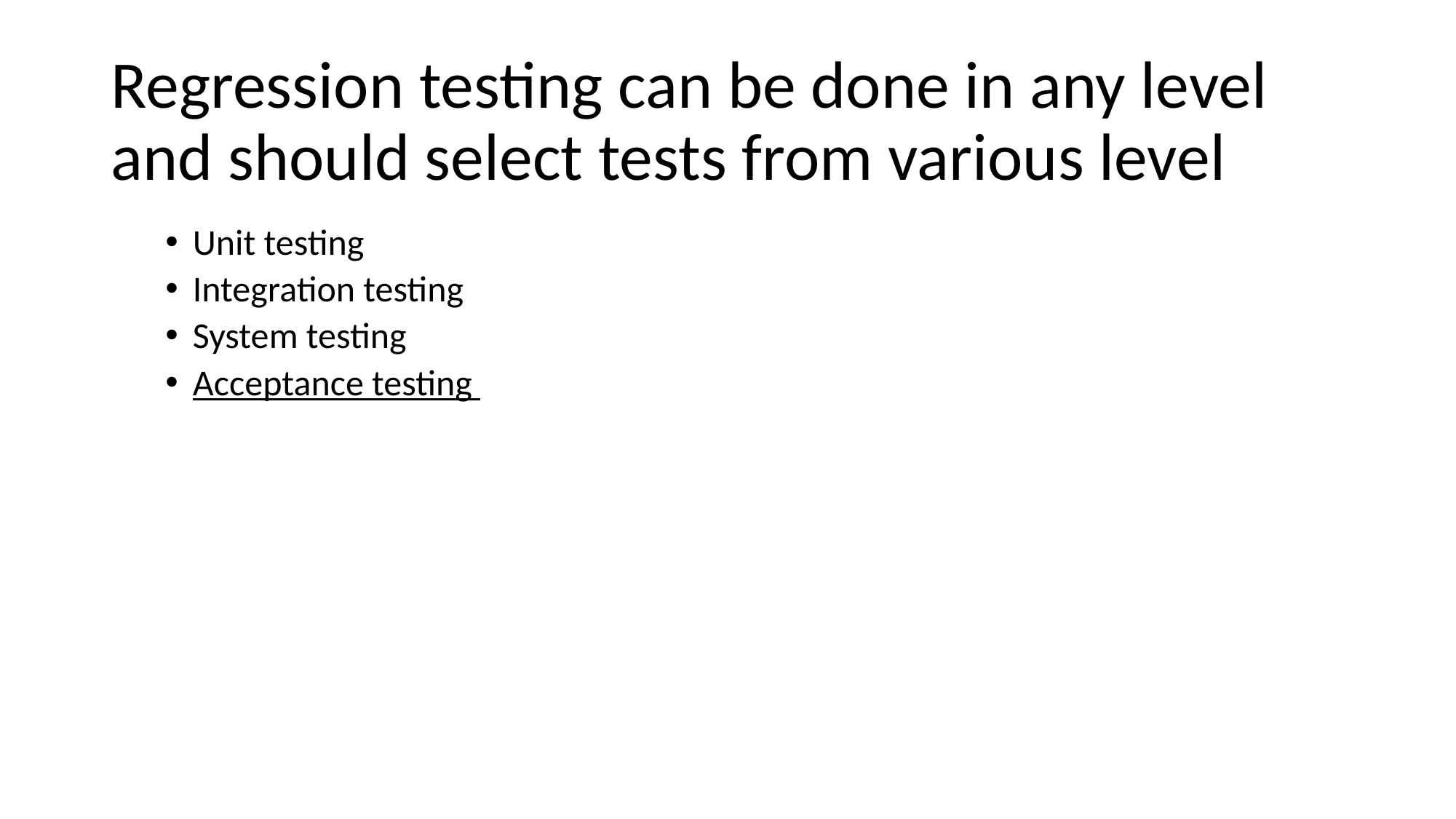

# Regression testing can be done in any level and should select tests from various level
Unit testing
Integration testing
System testing
Acceptance testing